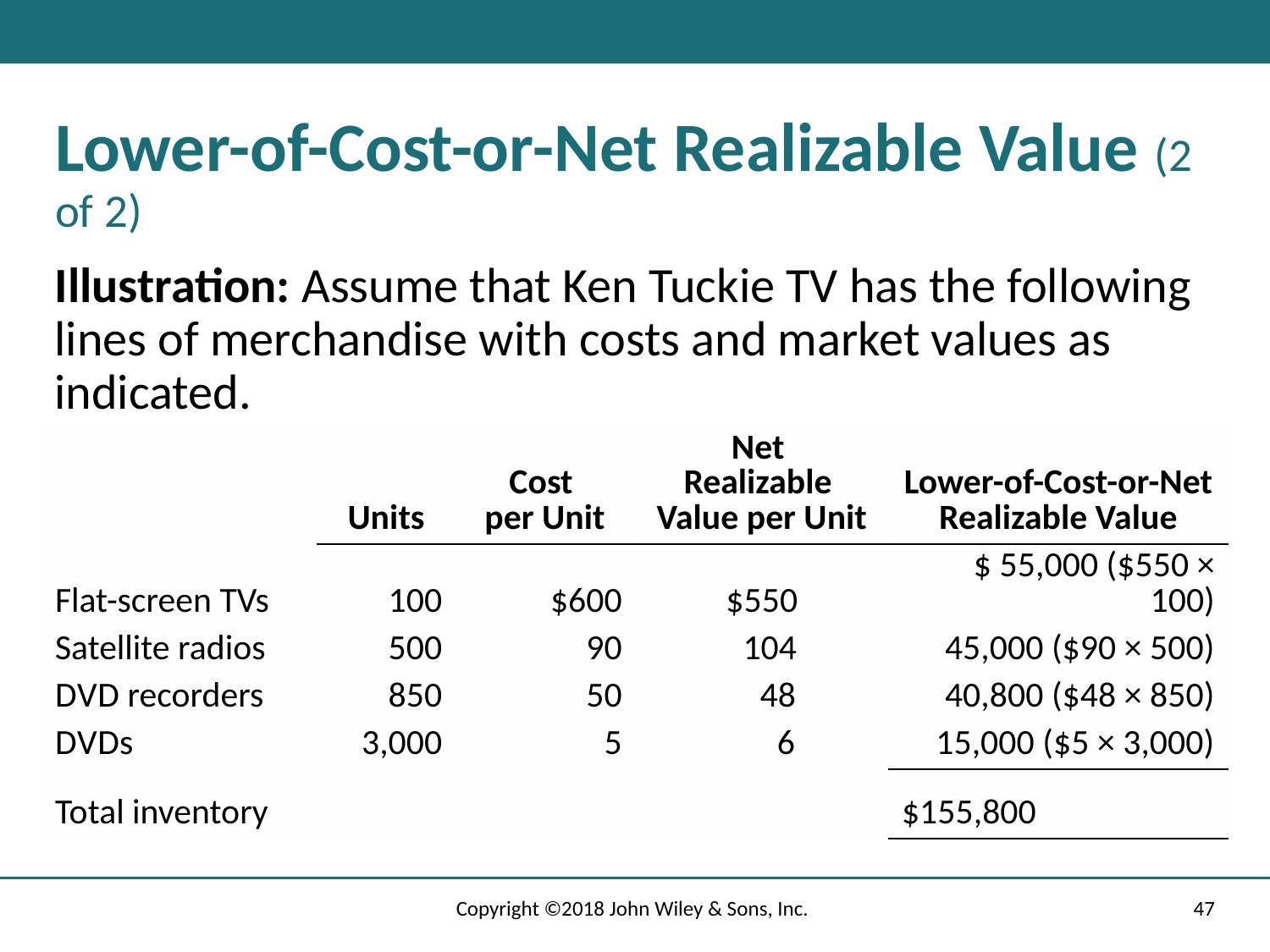

# Lower-of-Cost-or-Net Realizable Value (2 of 2)
Illustration: Assume that Ken Tuckie TV has the following lines of merchandise with costs and market values as indicated.
|  | Units | Cost per Unit | Net Realizable Value per Unit | Lower-of-Cost-or-Net Realizable Value |
| --- | --- | --- | --- | --- |
| Flat-screen TVs | 100 | $600 | $550 | $ 55,000 ($550 × 100) |
| Satellite radios | 500 | 90 | 104 | 45,000 ($90 × 500) |
| D V D recorders | 850 | 50 | 48 | 40,800 ($48 × 850) |
| D V Ds | 3,000 | 5 | 6 | 15,000 ($5 × 3,000) |
| Total inventory |  |  |  | $155,800 |
Copyright ©2018 John Wiley & Sons, Inc.
47